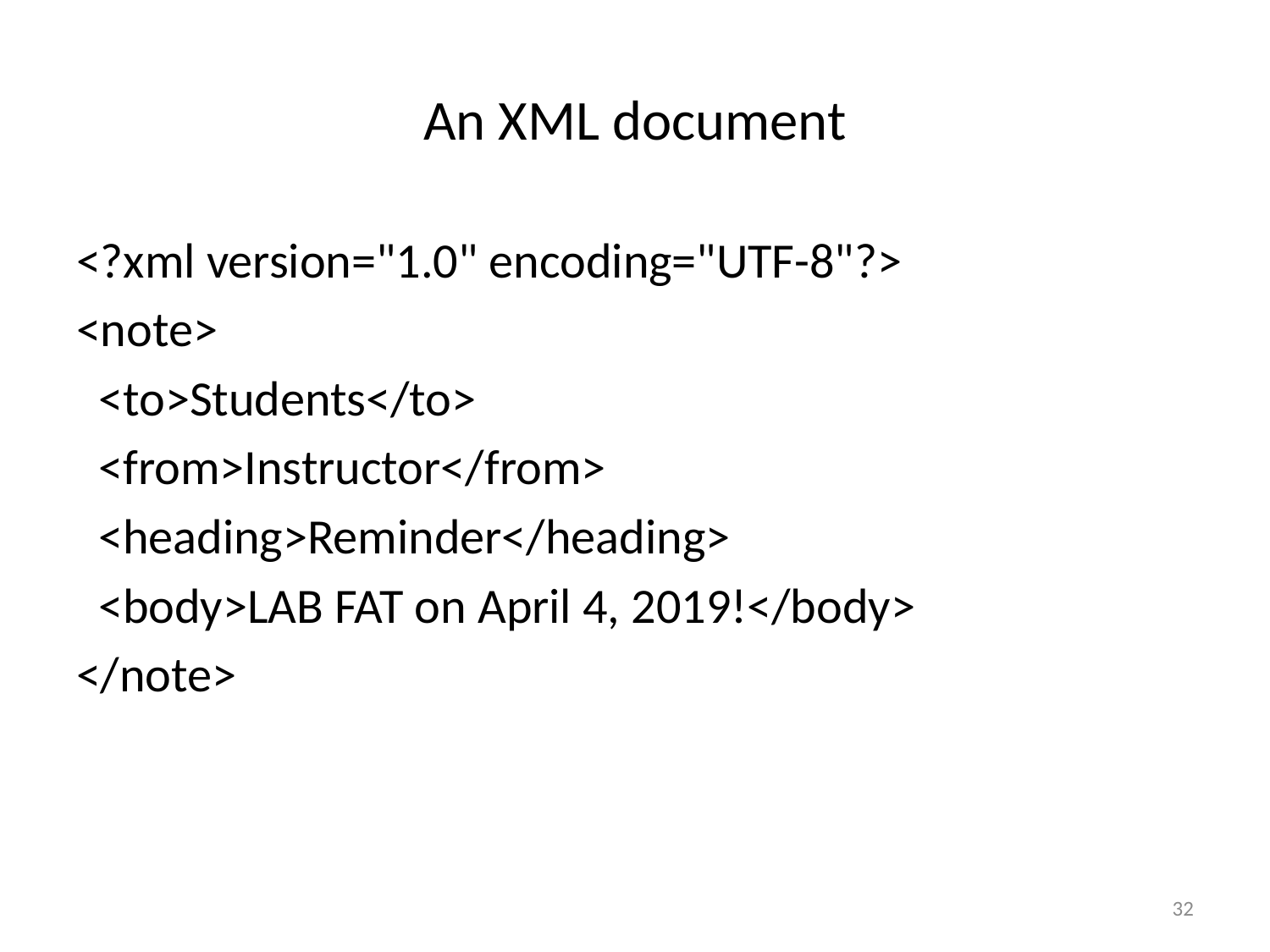

# An XML document
<?xml version="1.0" encoding="UTF-8"?>
<note>
  <to>Students</to>
  <from>Instructor</from>
  <heading>Reminder</heading>
  <body>LAB FAT on April 4, 2019!</body>
</note>
32